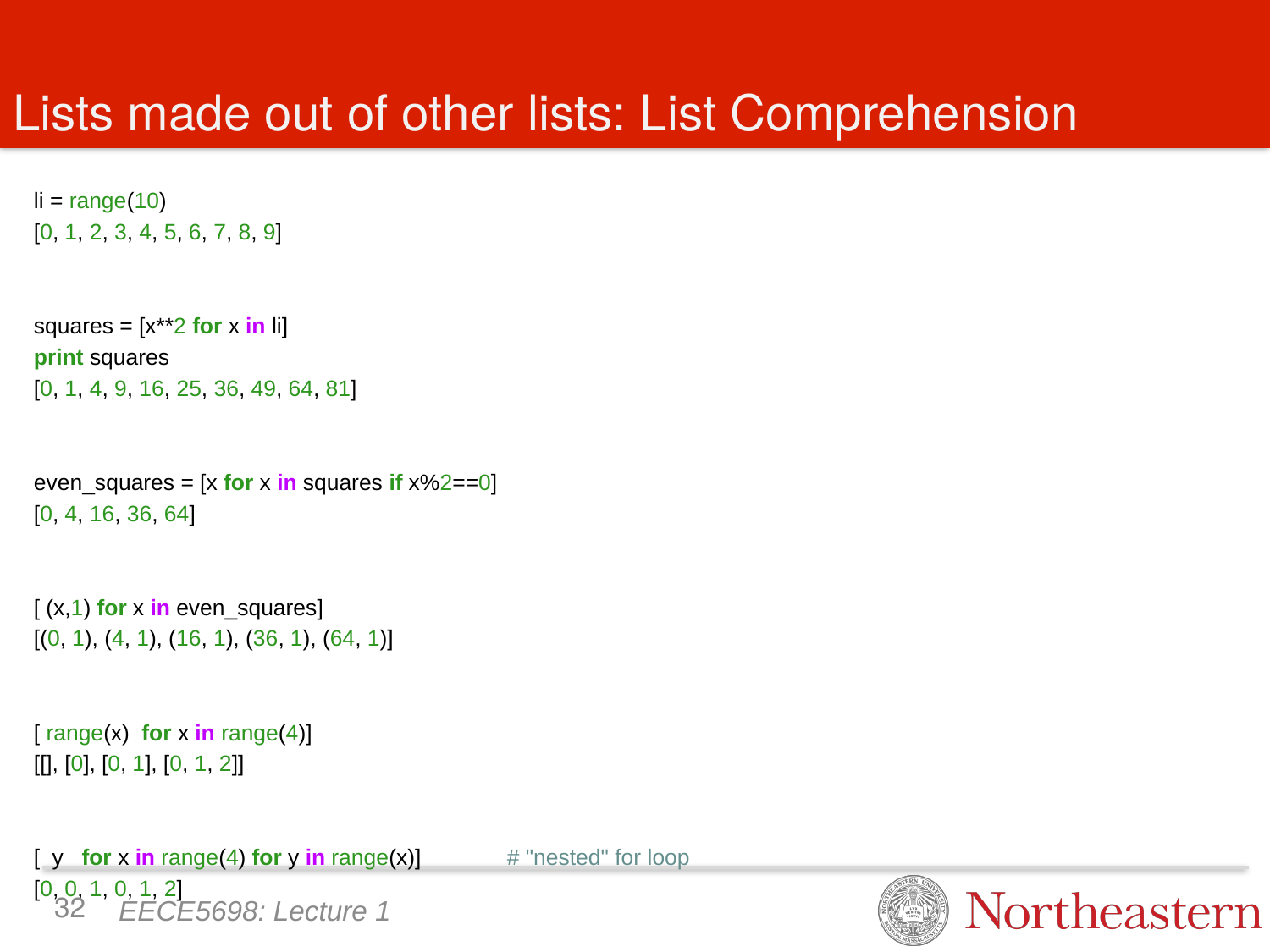

# Lists made out of other lists: List Comprehension
li = range(10)
[0, 1, 2, 3, 4, 5, 6, 7, 8, 9]

squares = [x**2 for x in li]
print squares
[0, 1, 4, 9, 16, 25, 36, 49, 64, 81]

even_squares = [x for x in squares if x%2==0]
[0, 4, 16, 36, 64]

[ (x,1) for x in even_squares]
[(0, 1), (4, 1), (16, 1), (36, 1), (64, 1)]

[ range(x)  for x in range(4)]
[[], [0], [0, 1], [0, 1, 2]]

[  y   for x in range(4) for y in range(x)]              # "nested" for loop
[0, 0, 1, 0, 1, 2]
32
EECE5698: Lecture 1